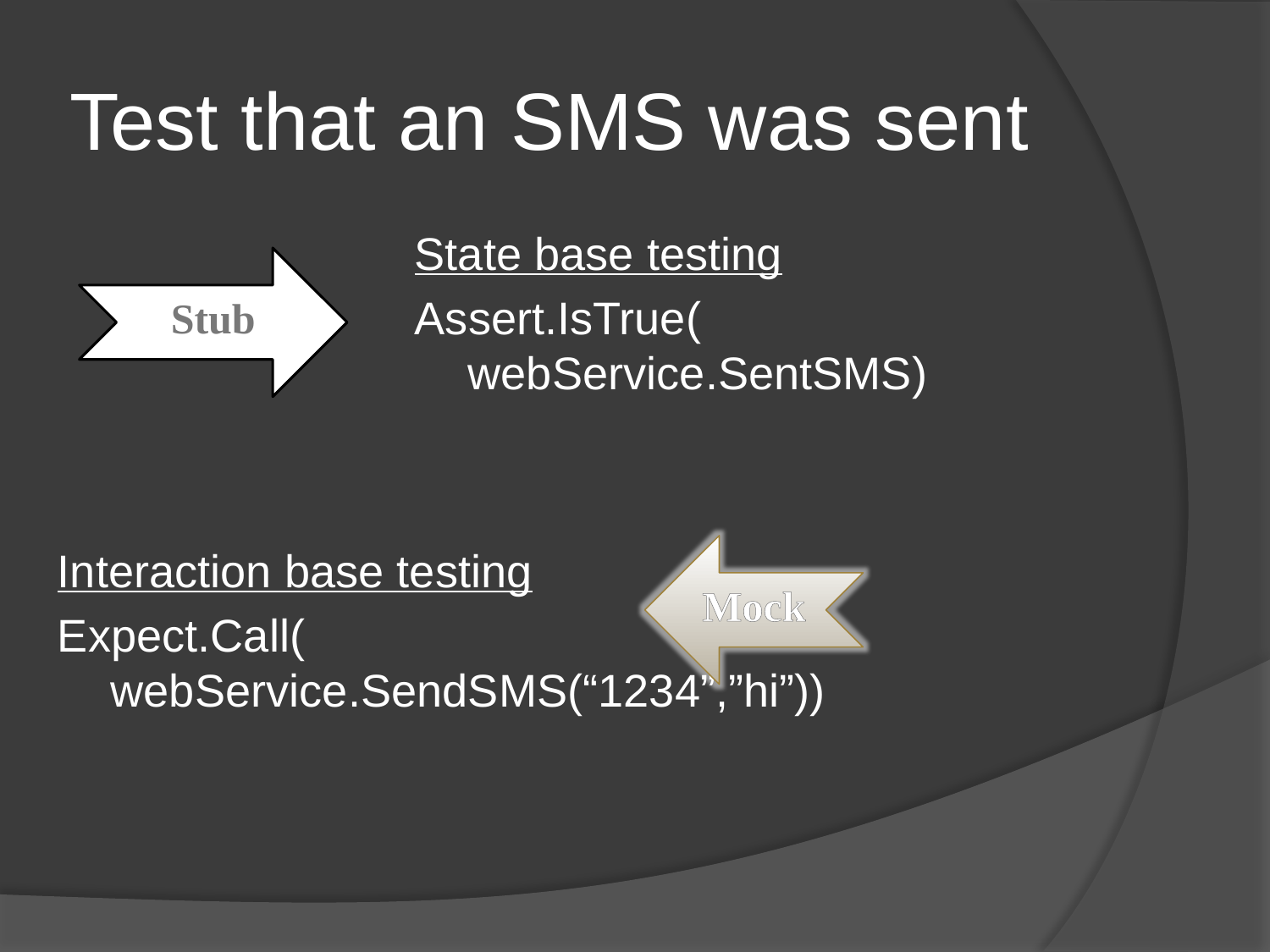

# Test that an SMS was sent
State base testing
Assert.IsTrue(
webService.SentSMS)
Stub
Interaction base testing
Expect.Call(
webService.SendSMS(“1234”,”hi”))
Mock